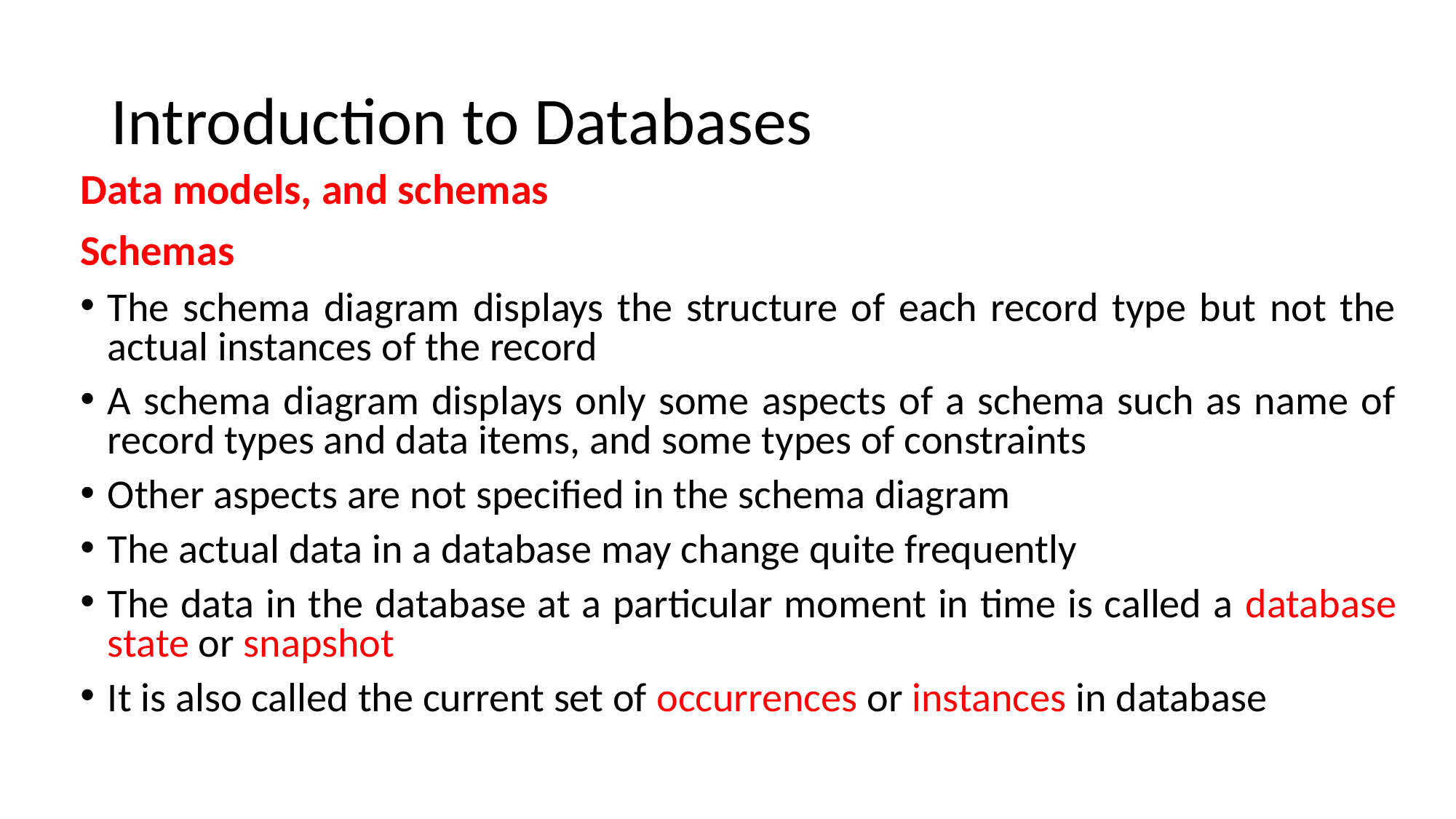

# Introduction to Databases
Data models, and schemas
Schemas
The schema diagram displays the structure of each record type but not the actual instances of the record
A schema diagram displays only some aspects of a schema such as name of record types and data items, and some types of constraints
Other aspects are not specified in the schema diagram
The actual data in a database may change quite frequently
The data in the database at a particular moment in time is called a database state or snapshot
It is also called the current set of occurrences or instances in database